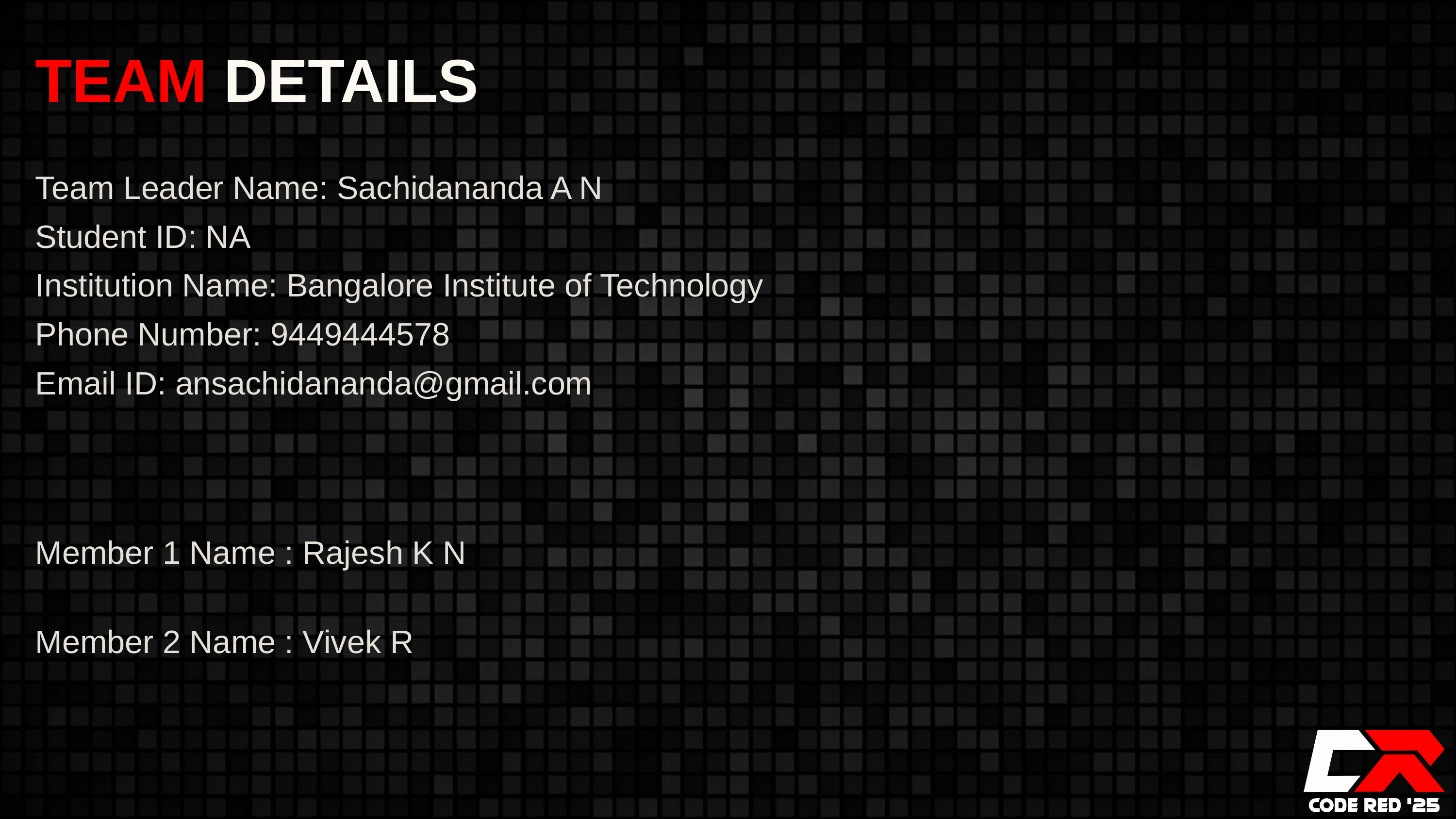

TEAM DETAILS
Team Leader Name: Sachidananda A N
Student ID: NA
Institution Name: Bangalore Institute of Technology
Phone Number: 9449444578
Email ID: ansachidananda@gmail.com
Member 1 Name : Rajesh K N
Member 2 Name : Vivek R